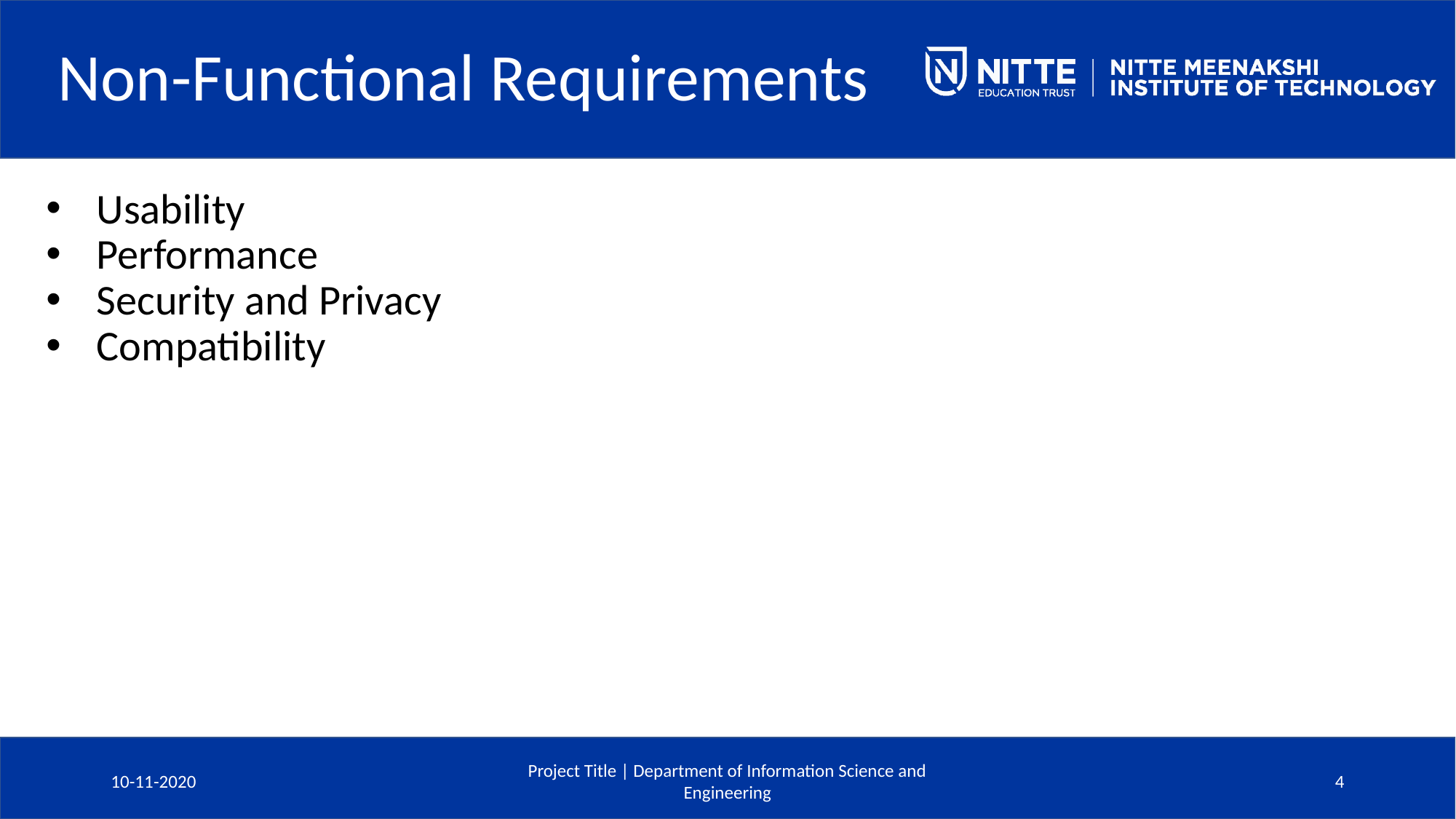

# Non-Functional Requirements
 Usability
 Performance
 Security and Privacy
 Compatibility
10-11-2020
Project Title | Department of Information Science and Engineering
4